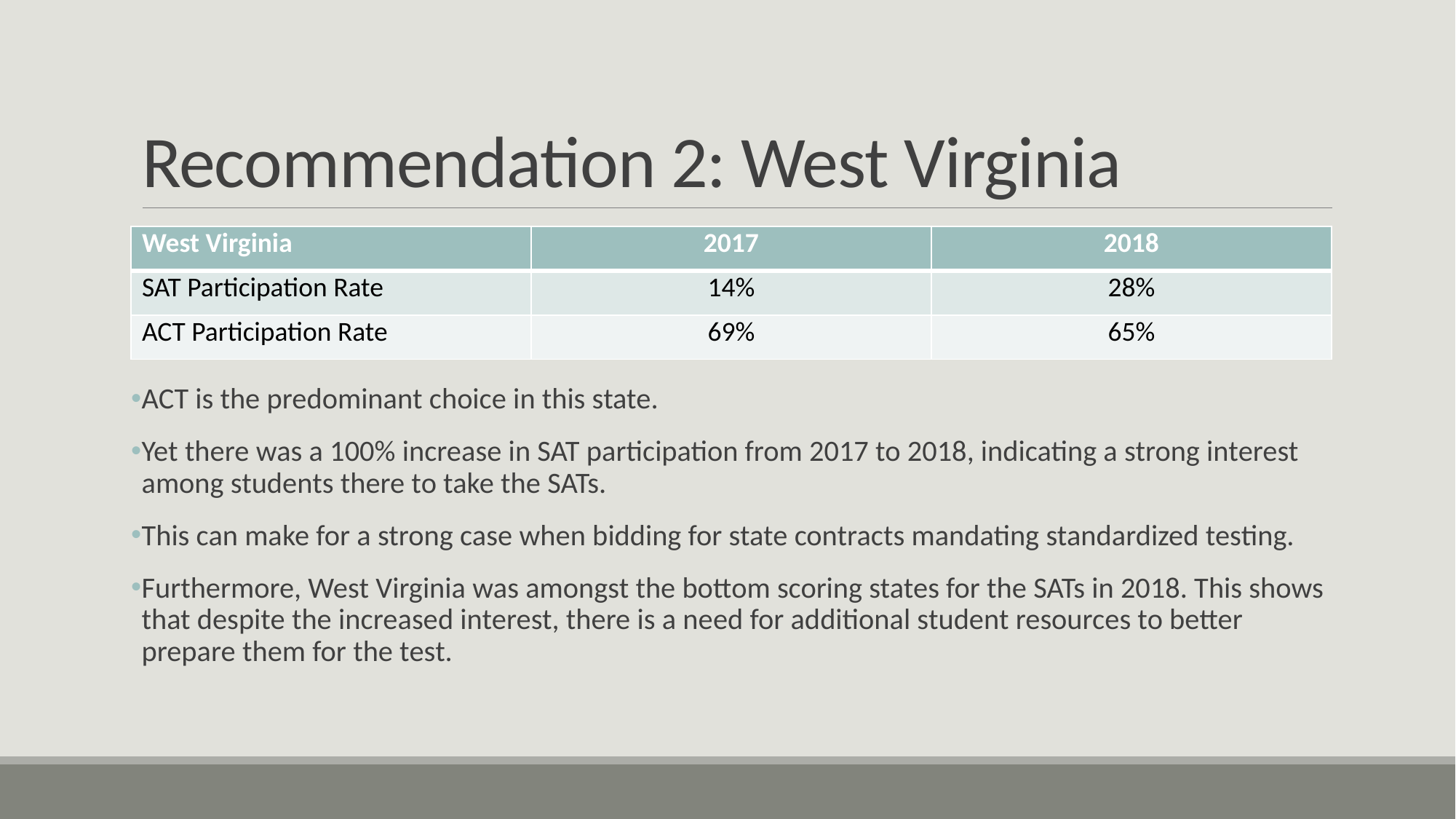

# Recommendation 2: West Virginia
| West Virginia | 2017 | 2018 |
| --- | --- | --- |
| SAT Participation Rate | 14% | 28% |
| ACT Participation Rate | 69% | 65% |
ACT is the predominant choice in this state.
Yet there was a 100% increase in SAT participation from 2017 to 2018, indicating a strong interest among students there to take the SATs.
This can make for a strong case when bidding for state contracts mandating standardized testing.
Furthermore, West Virginia was amongst the bottom scoring states for the SATs in 2018. This shows that despite the increased interest, there is a need for additional student resources to better prepare them for the test.